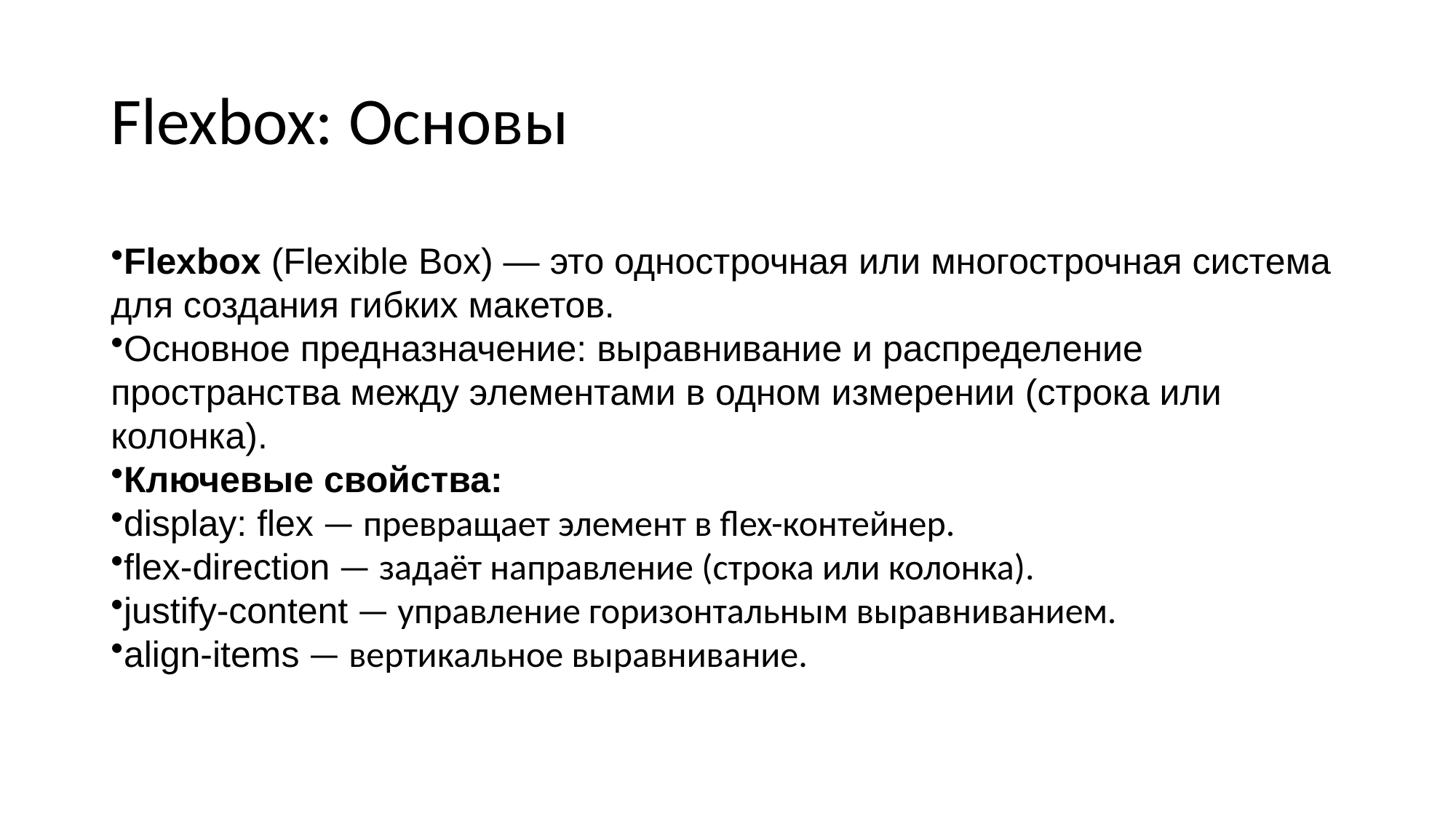

# Flexbox: Основы
Flexbox (Flexible Box) — это однострочная или многострочная система для создания гибких макетов.
Основное предназначение: выравнивание и распределение пространства между элементами в одном измерении (строка или колонка).
Ключевые свойства:
display: flex — превращает элемент в flex-контейнер.
flex-direction — задаёт направление (строка или колонка).
justify-content — управление горизонтальным выравниванием.
align-items — вертикальное выравнивание.